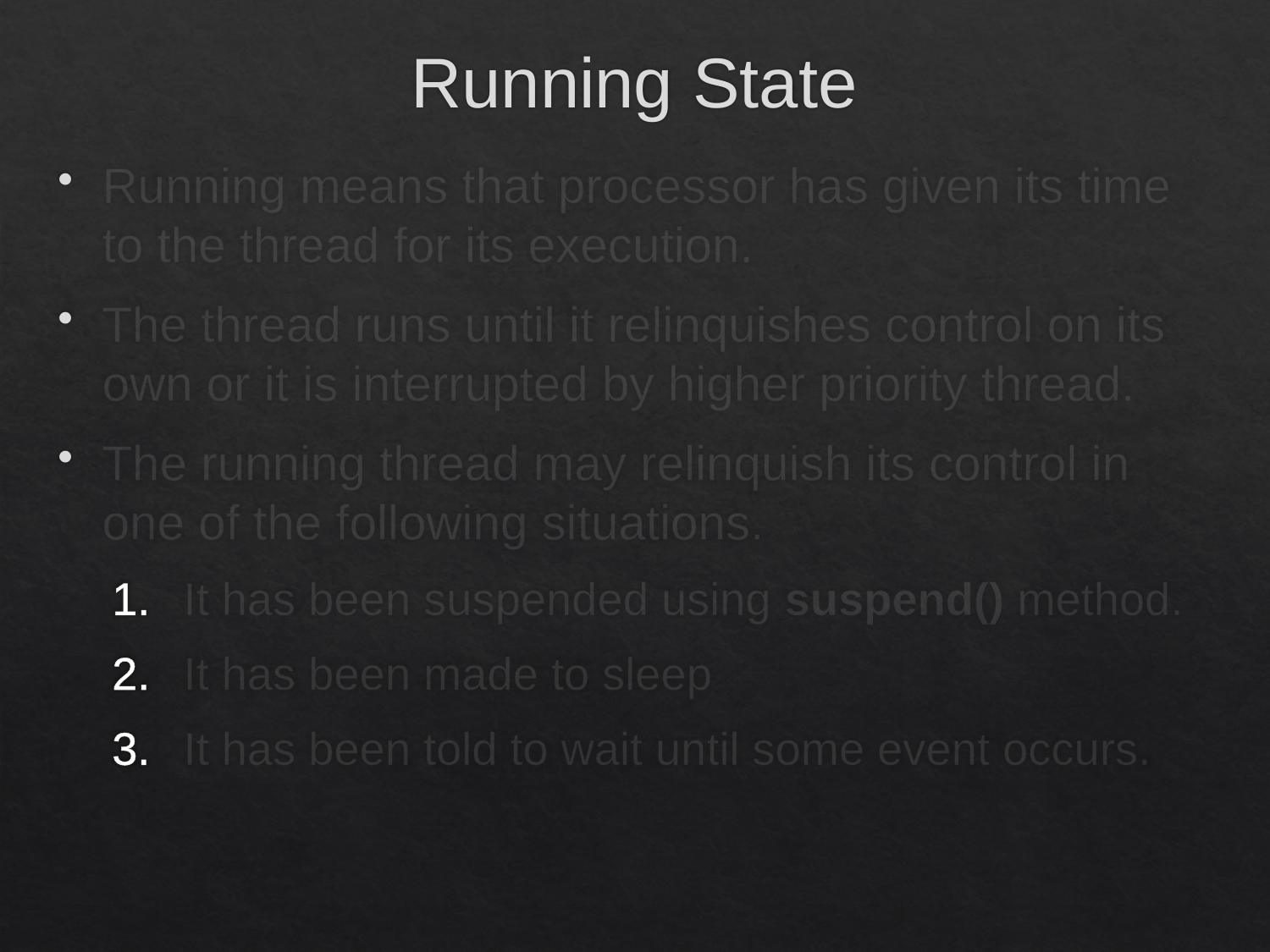

# Running State
Running means that processor has given its time to the thread for its execution.
The thread runs until it relinquishes control on its own or it is interrupted by higher priority thread.
The running thread may relinquish its control in one of the following situations.
It has been suspended using suspend() method.
It has been made to sleep
It has been told to wait until some event occurs.